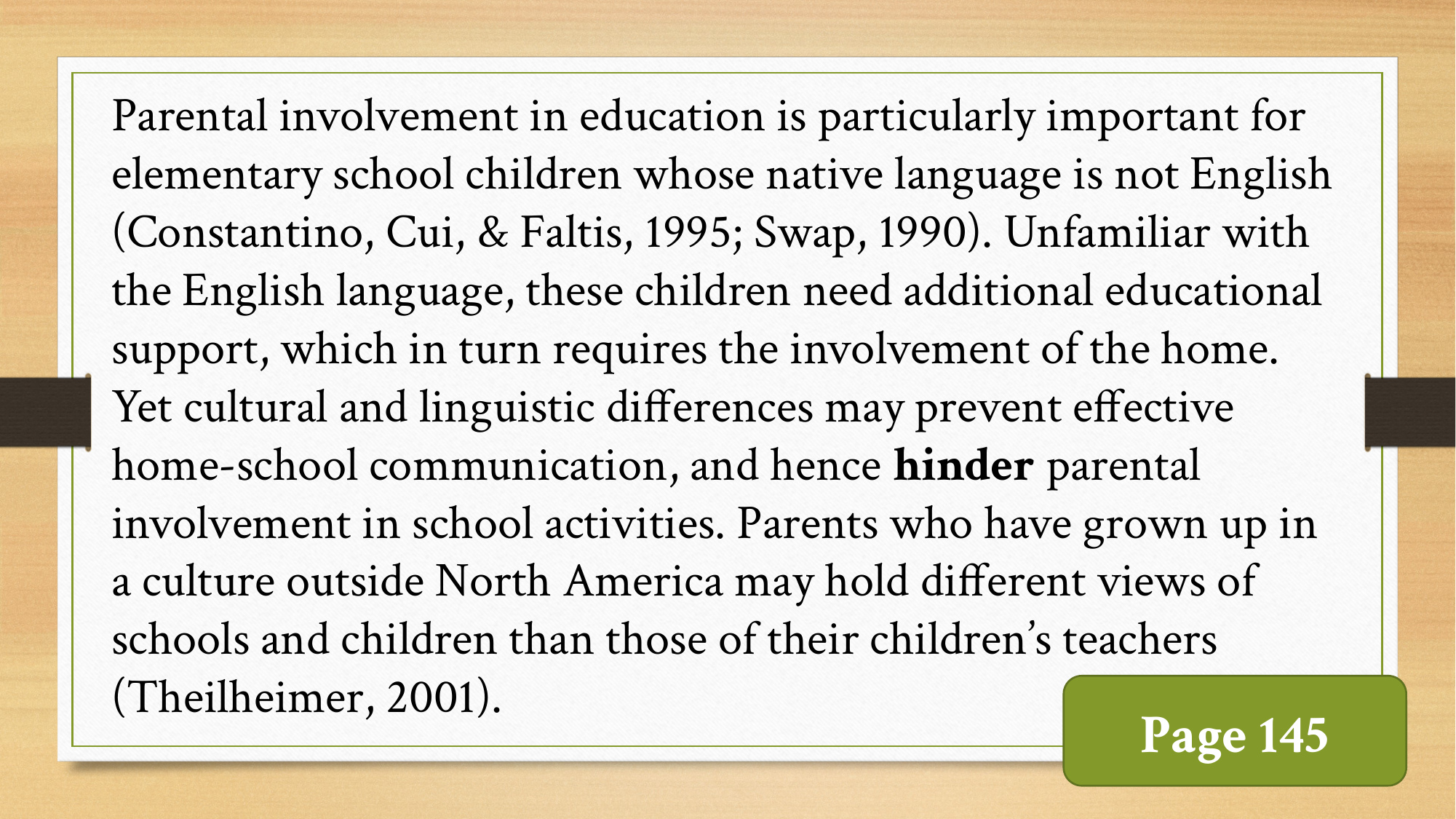

Parental involvement in education is particularly important for elementary school children whose native language is not English (Constantino, Cui, & Faltis, 1995; Swap, 1990). Unfamiliar with the English language, these children need additional educational support, which in turn requires the involvement of the home. Yet cultural and linguistic differences may prevent effective home-school communication, and hence hinder parental involvement in school activities. Parents who have grown up in a culture outside North America may hold different views of schools and children than those of their children’s teachers (Theilheimer, 2001).
Page 145